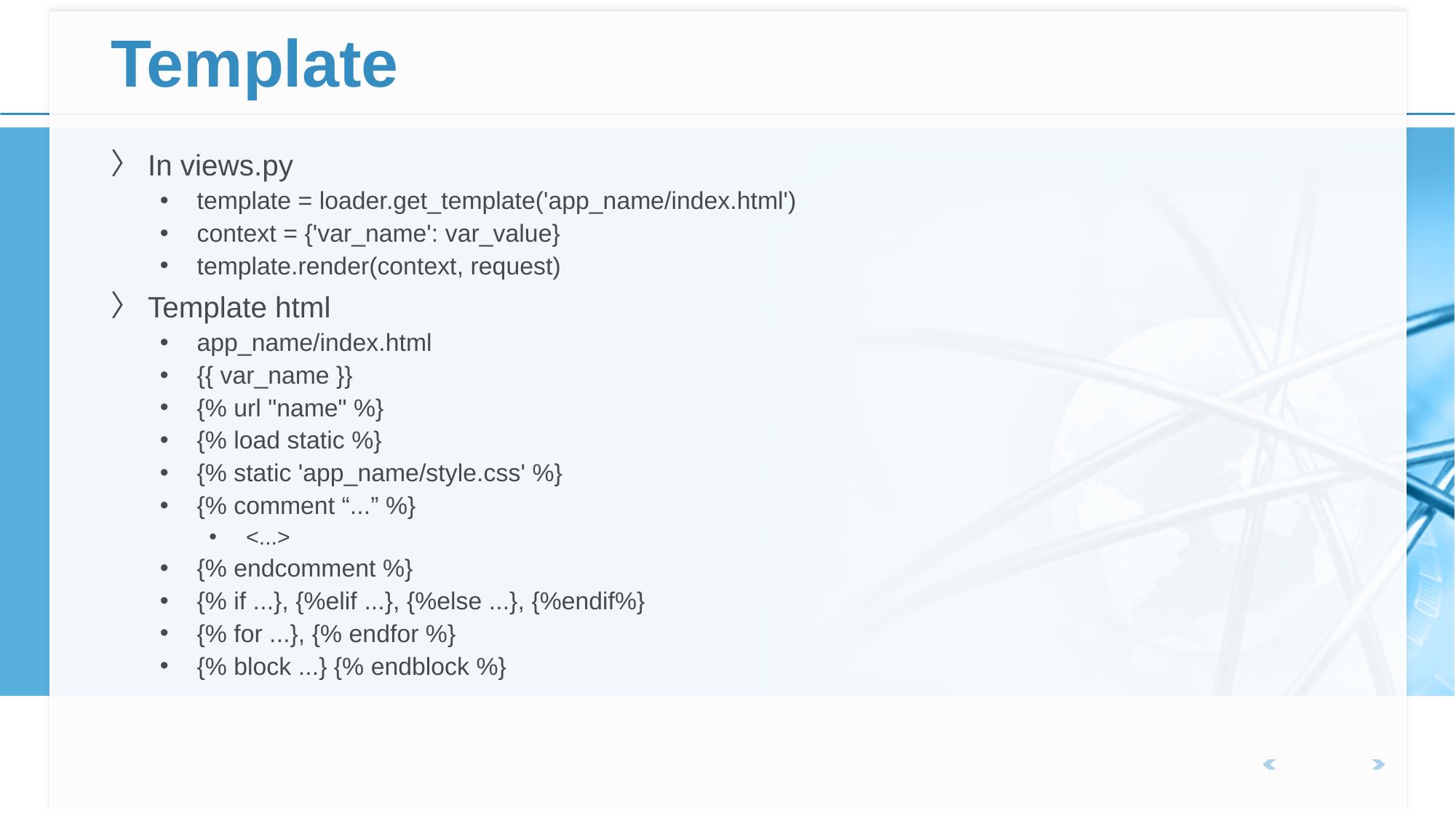

# Template
In views.py
template = loader.get_template('app_name/index.html')
context = {'var_name': var_value}
template.render(context, request)
Template html
app_name/index.html
{{ var_name }}
{% url "name" %}
{% load static %}
{% static 'app_name/style.css' %}
{% comment “...” %}
<...>
{% endcomment %}
{% if ...}, {%elif ...}, {%else ...}, {%endif%}
{% for ...}, {% endfor %}
{% block ...} {% endblock %}